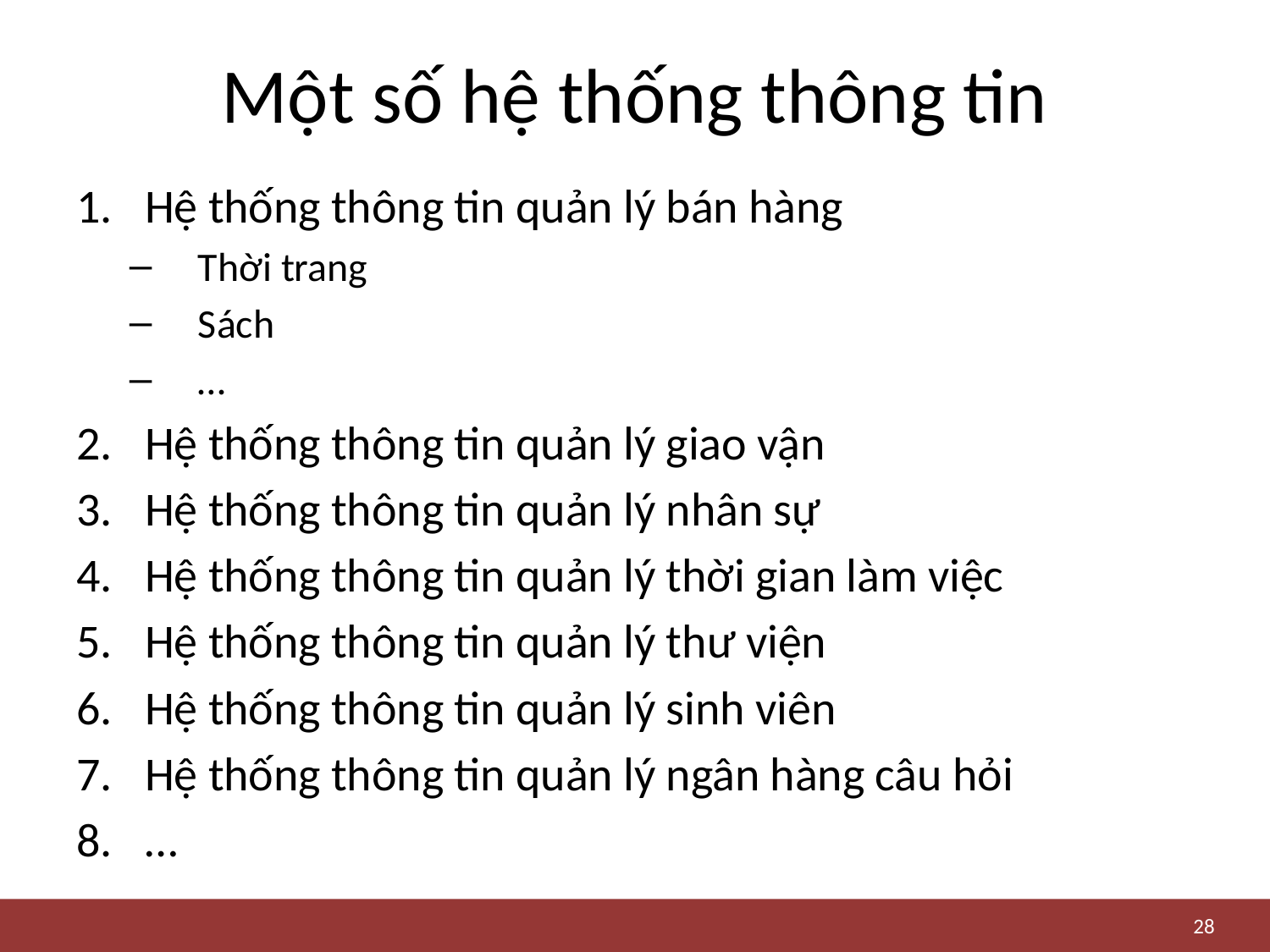

# Một số hệ thống thông tin
Hệ thống thông tin quản lý bán hàng
Thời trang
Sách
…
Hệ thống thông tin quản lý giao vận
Hệ thống thông tin quản lý nhân sự
Hệ thống thông tin quản lý thời gian làm việc
Hệ thống thông tin quản lý thư viện
Hệ thống thông tin quản lý sinh viên
Hệ thống thông tin quản lý ngân hàng câu hỏi
…